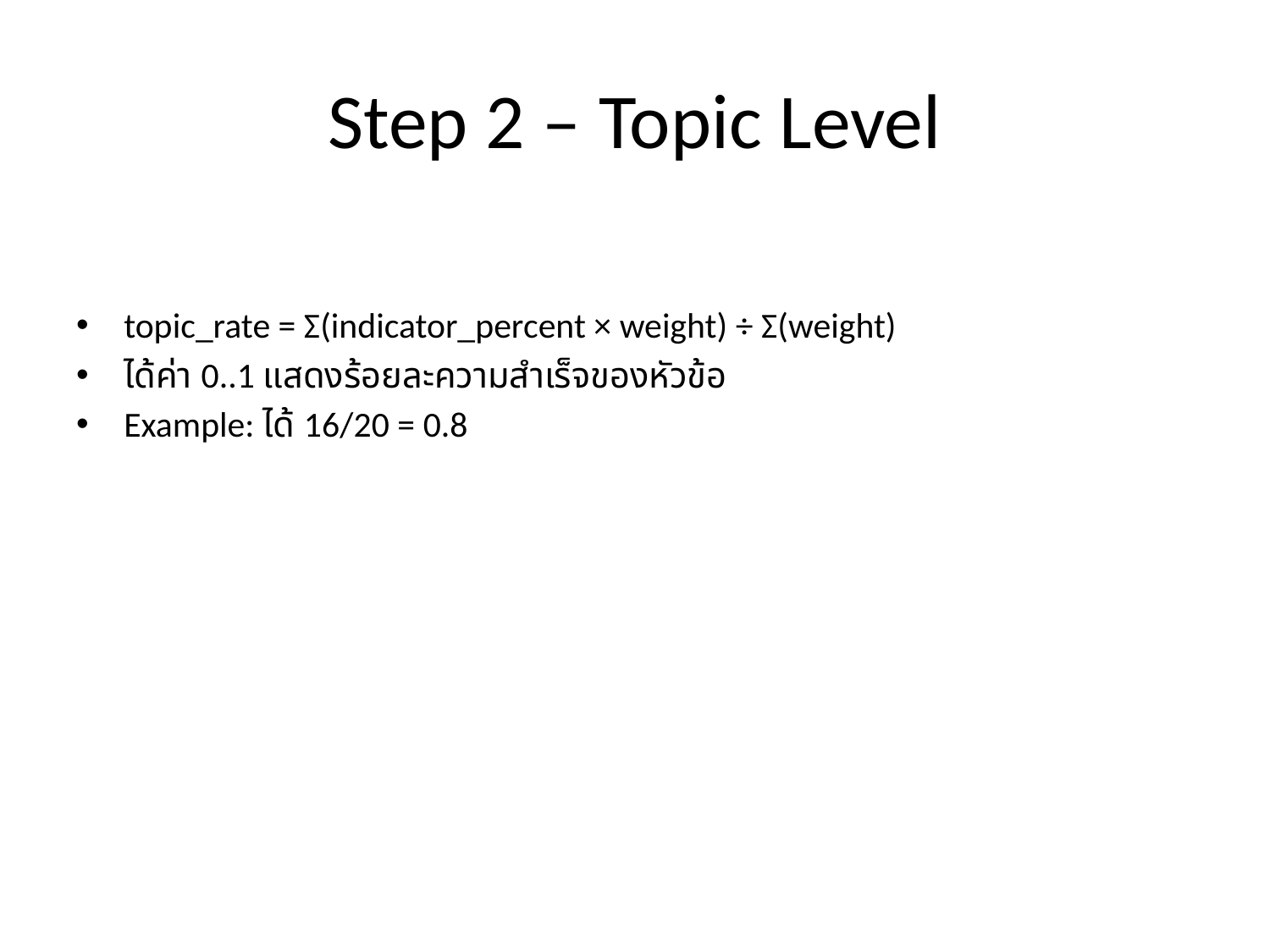

# Step 2 – Topic Level

topic_rate = Σ(indicator_percent × weight) ÷ Σ(weight)
ได้ค่า 0..1 แสดงร้อยละความสำเร็จของหัวข้อ
Example: ได้ 16/20 = 0.8